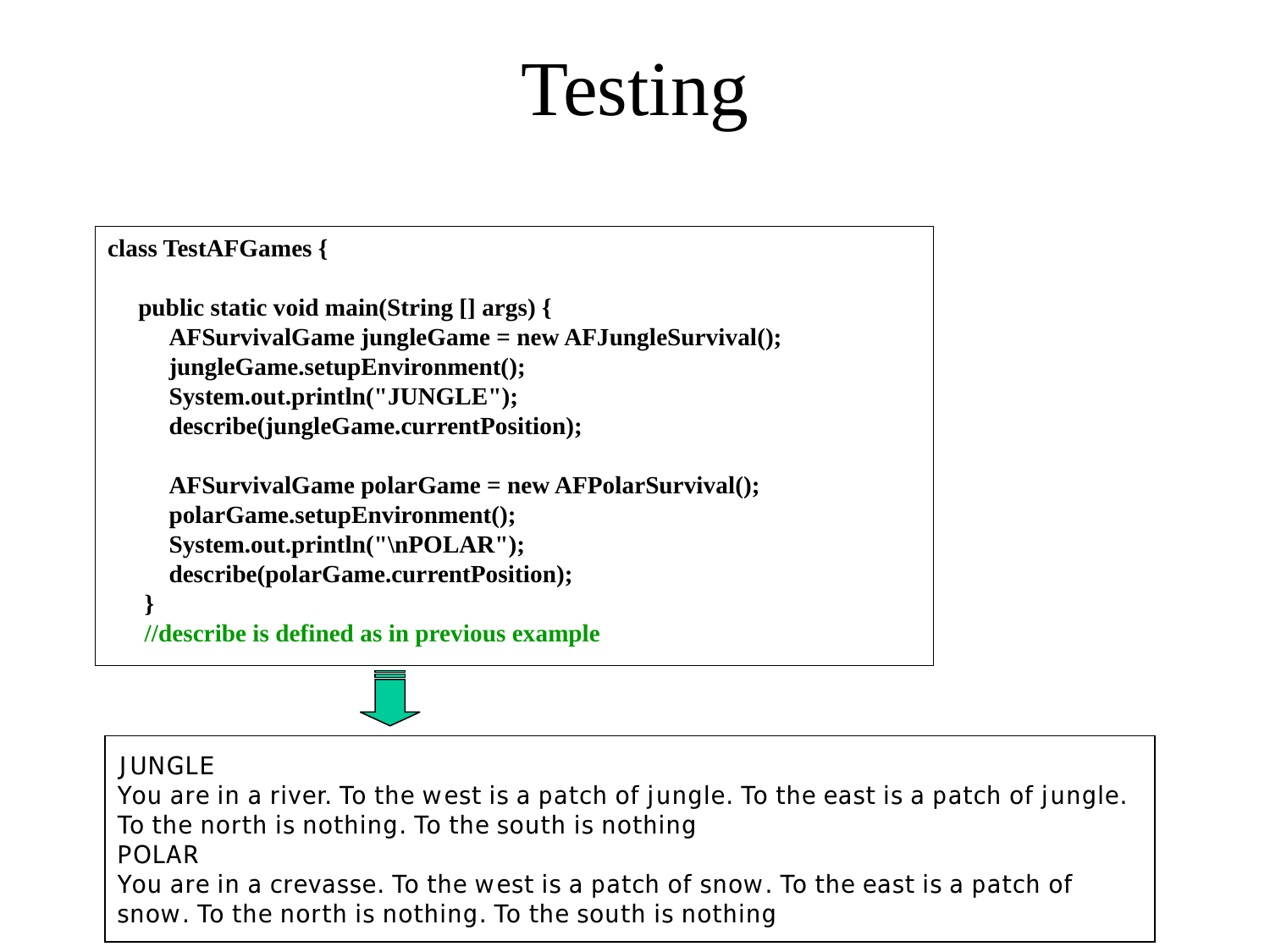

# Testing
class TestAFGames {

     public static void main(String [] args) {
          AFSurvivalGame jungleGame = new AFJungleSurvival();
          jungleGame.setupEnvironment();
          System.out.println("JUNGLE");
          describe(jungleGame.currentPosition);

          AFSurvivalGame polarGame = new AFPolarSurvival();
          polarGame.setupEnvironment();
          System.out.println("\nPOLAR");
          describe(polarGame.currentPosition);
      }
      //describe is defined as in previous example

JUNGLE
You are in a river. To the west is a patch of jungle. To the east is a patch of jungle. To the north is nothing. To the south is nothing
POLAR
You are in a crevasse. To the west is a patch of snow. To the east is a patch of snow. To the north is nothing. To the south is nothing